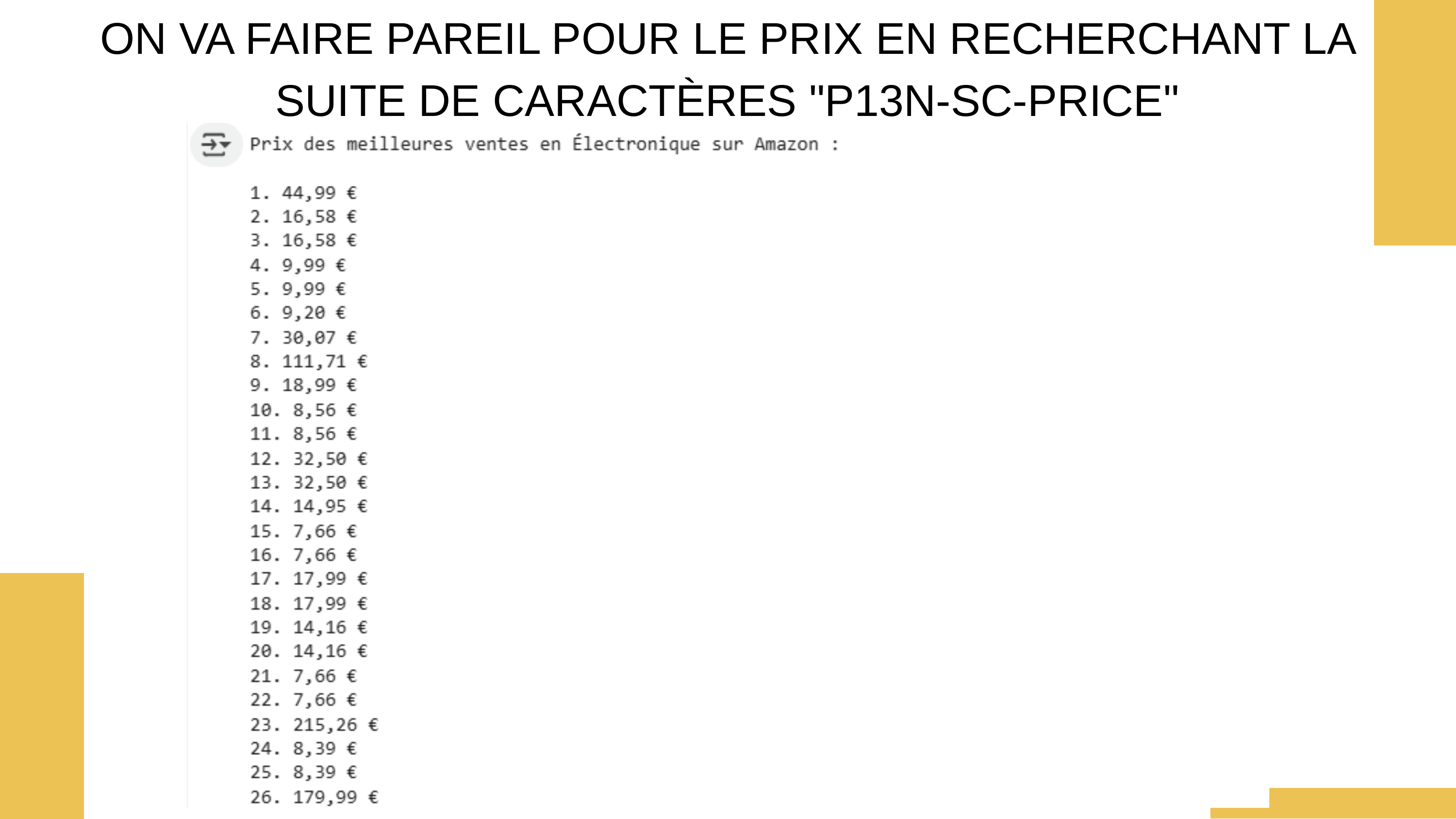

ON VA FAIRE PAREIL POUR LE PRIX EN RECHERCHANT LA SUITE DE CARACTÈRES "P13N-SC-PRICE"